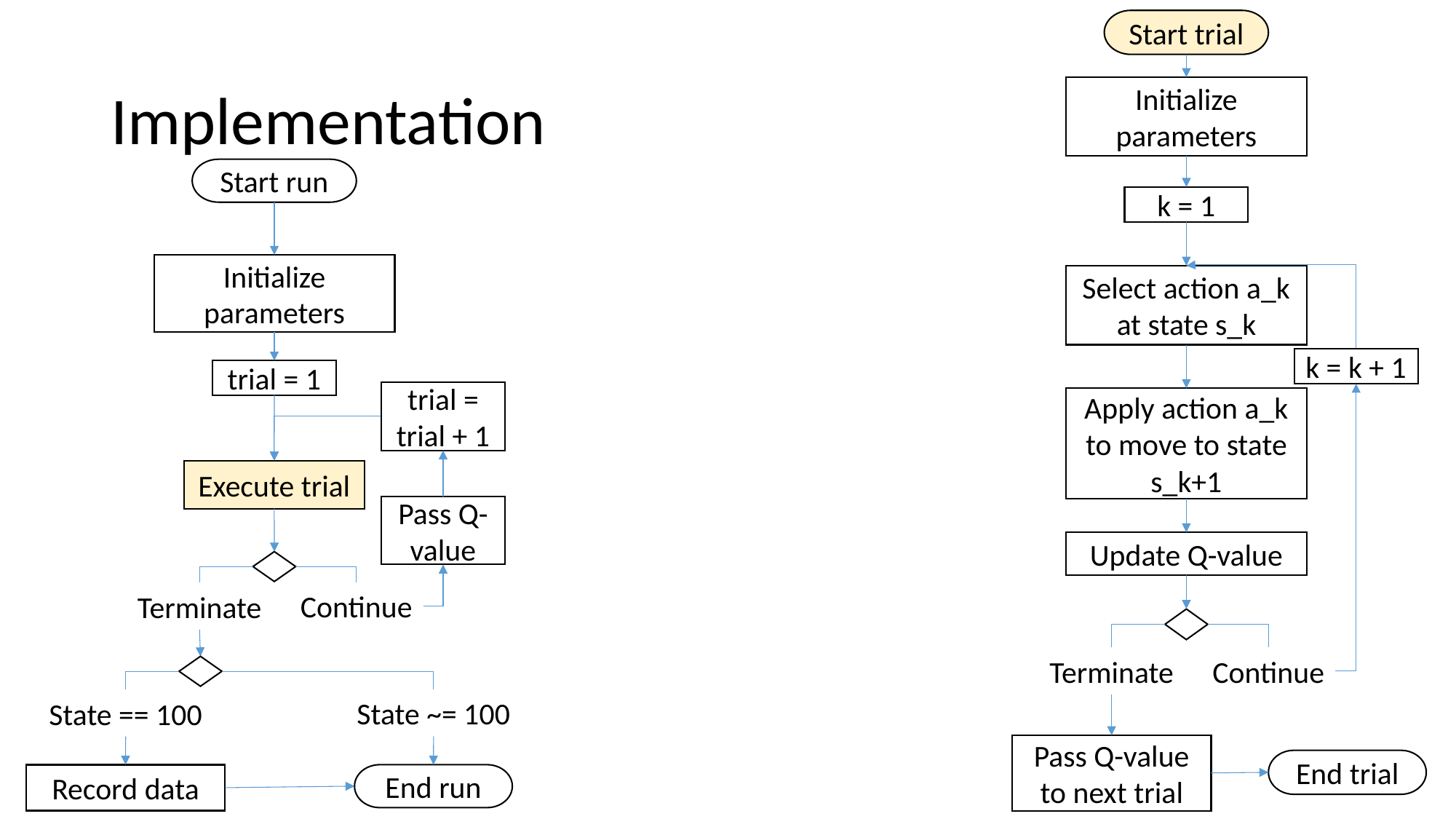

Start trial
Initialize parameters
k = 1
Select action a_k at state s_k
k = k + 1
Apply action a_k to move to state s_k+1
Update Q-value

Continue
Terminate
Pass Q-value to next trial
End trial
# Implementation
Start run
Initialize parameters
trial = 1
trial = trial + 1
Execute trial
Pass Q-value

Continue
Terminate

State ~= 100
State == 100
End run
Record data